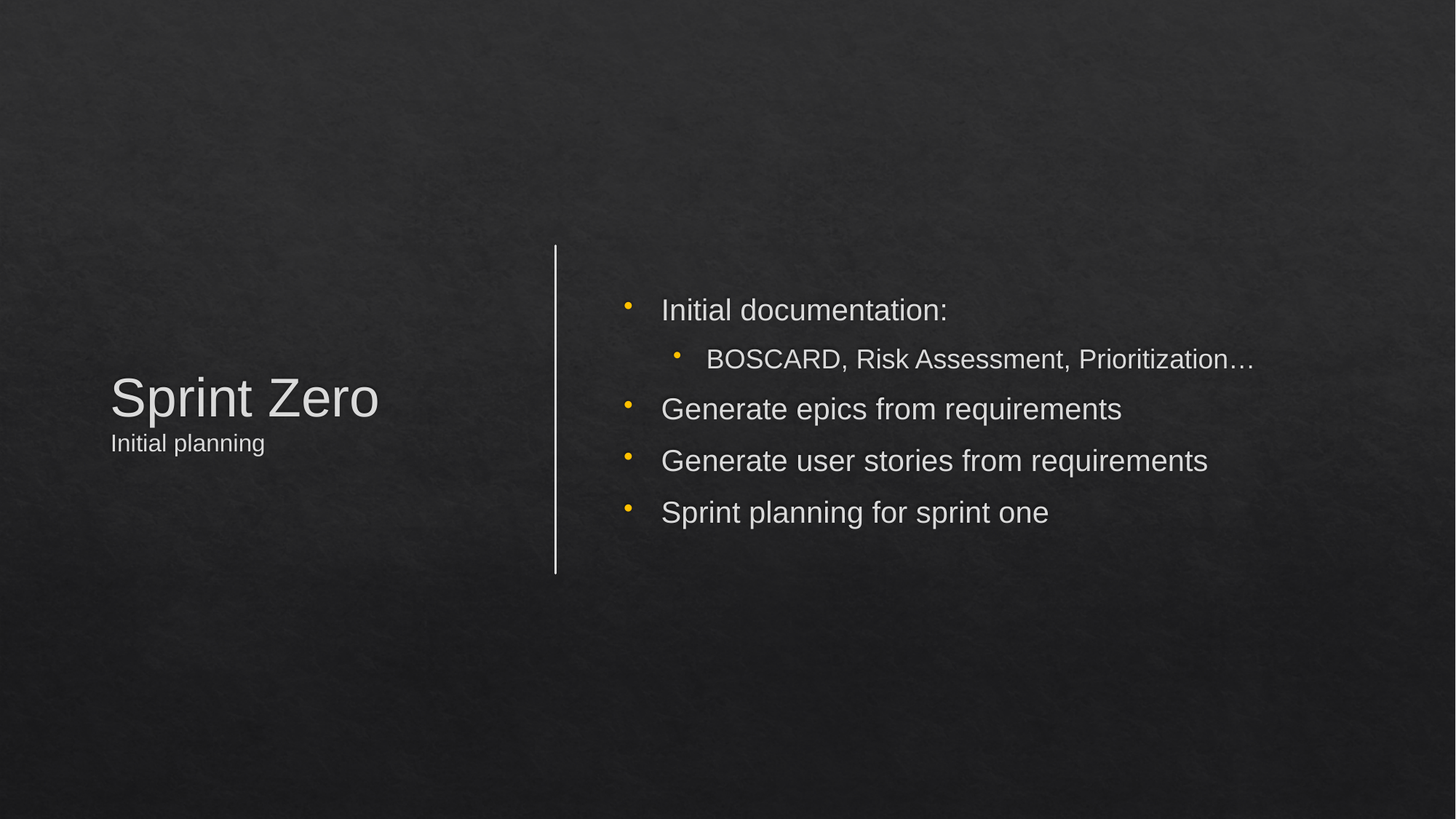

# Sprint Zero Initial planning
Initial documentation:
BOSCARD, Risk Assessment, Prioritization…
Generate epics from requirements
Generate user stories from requirements
Sprint planning for sprint one